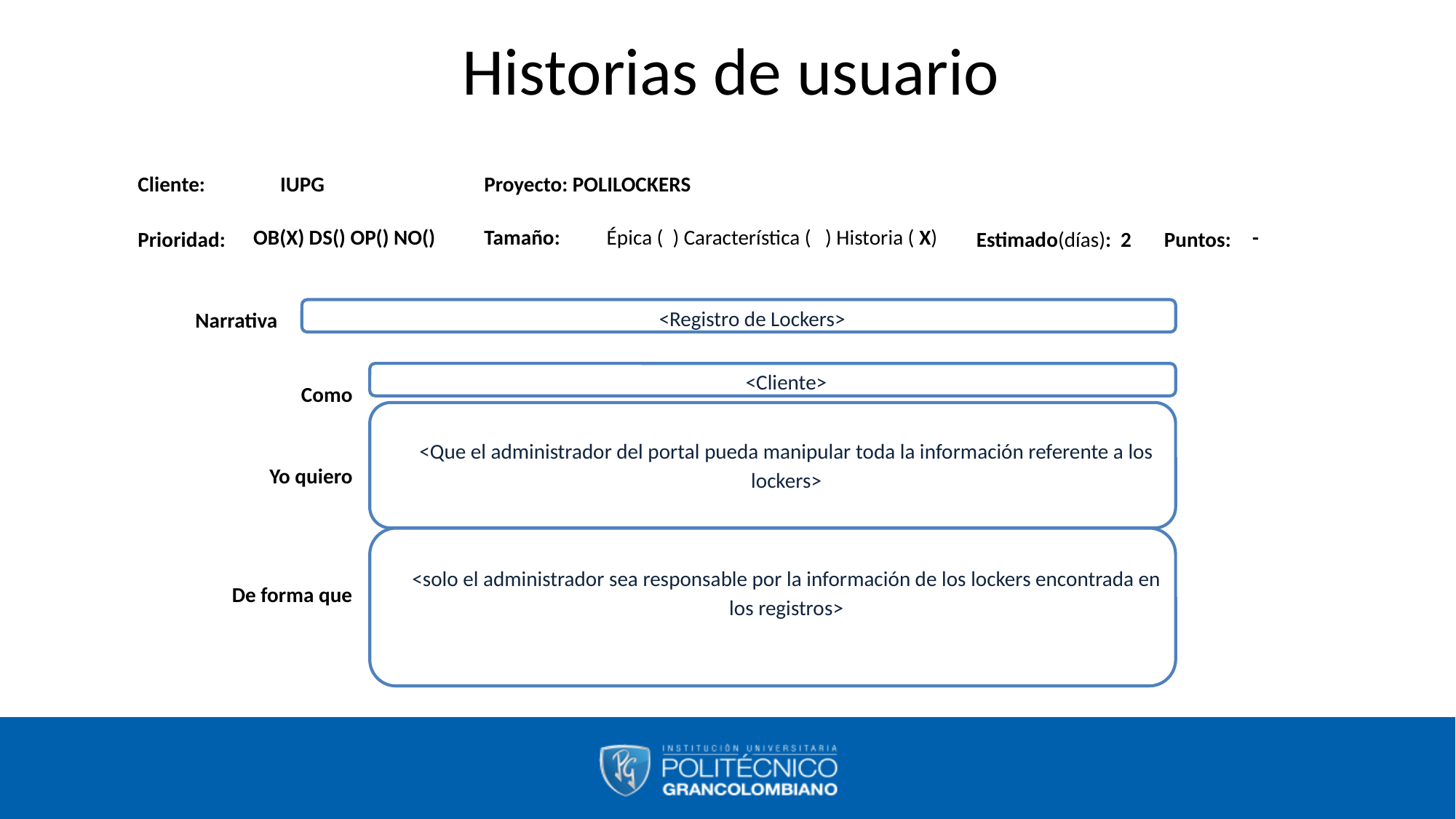

# Historias de usuario
| Cliente: | IUPG | Proyecto: POLILOCKERS |  |  |  |  |
| --- | --- | --- | --- | --- | --- | --- |
| Prioridad: | OB(X) DS() OP() NO() | Tamaño: | Épica ( ) Característica ( ) Historia ( X) | Estimado(días): 2 | Puntos: | - |
| Narrativa |  |  |
| --- | --- | --- |
| Como |  |  |
| Yo quiero |  |  |
| De forma que |  |  |
<Registro de Lockers>
<Cliente>

<Que el administrador del portal pueda manipular toda la información referente a los lockers>

<solo el administrador sea responsable por la información de los lockers encontrada en los registros>